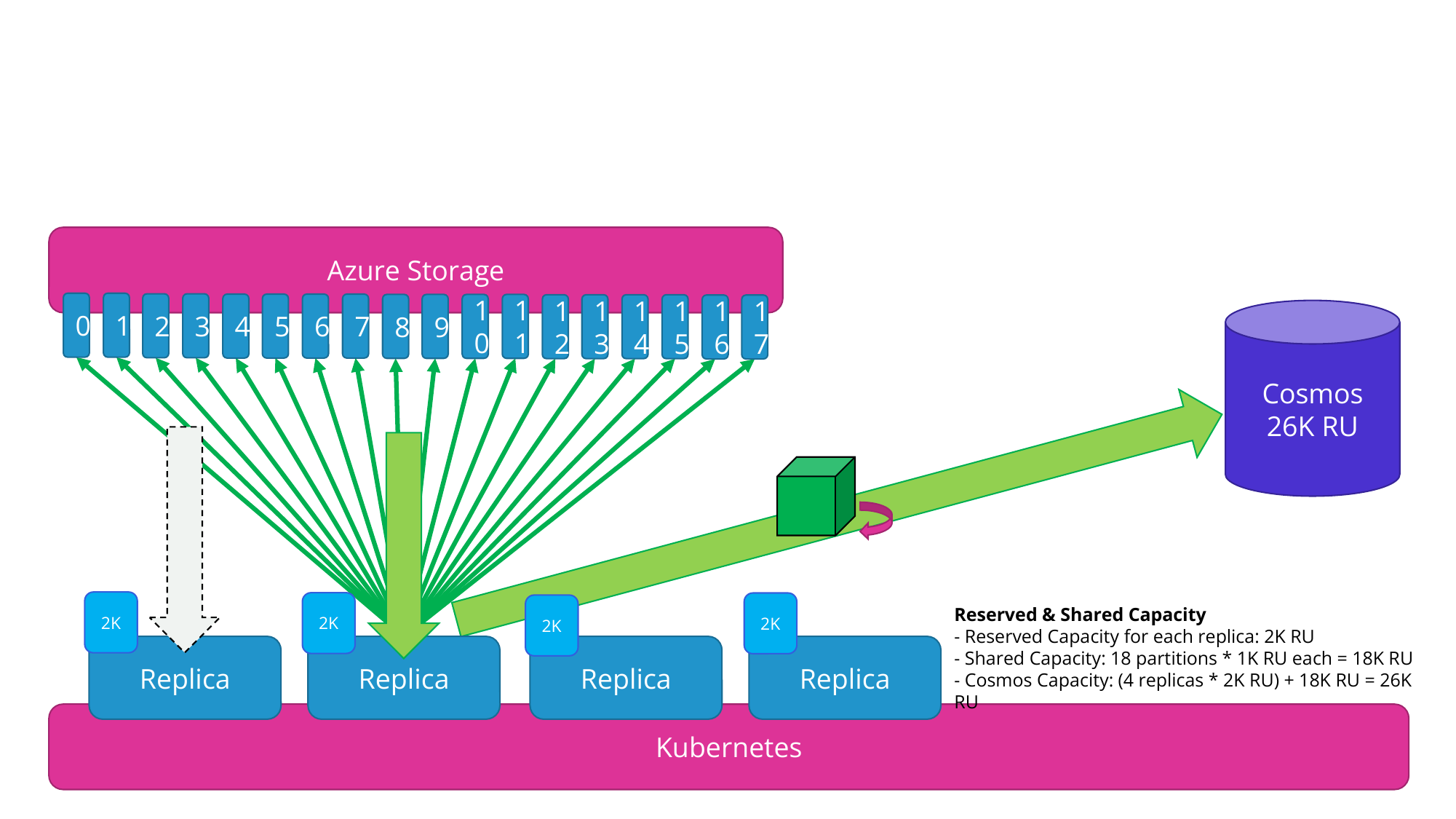

Azure Storage
0
1
2
3
4
5
6
7
8
9
10
11
12
13
14
15
16
17
Cosmos
26K RU

2K
2K
2K
2K
Reserved & Shared Capacity
- Reserved Capacity for each replica: 2K RU
- Shared Capacity: 18 partitions * 1K RU each = 18K RU
- Cosmos Capacity: (4 replicas * 2K RU) + 18K RU = 26K RU
Replica
Replica
Replica
Replica
Kubernetes